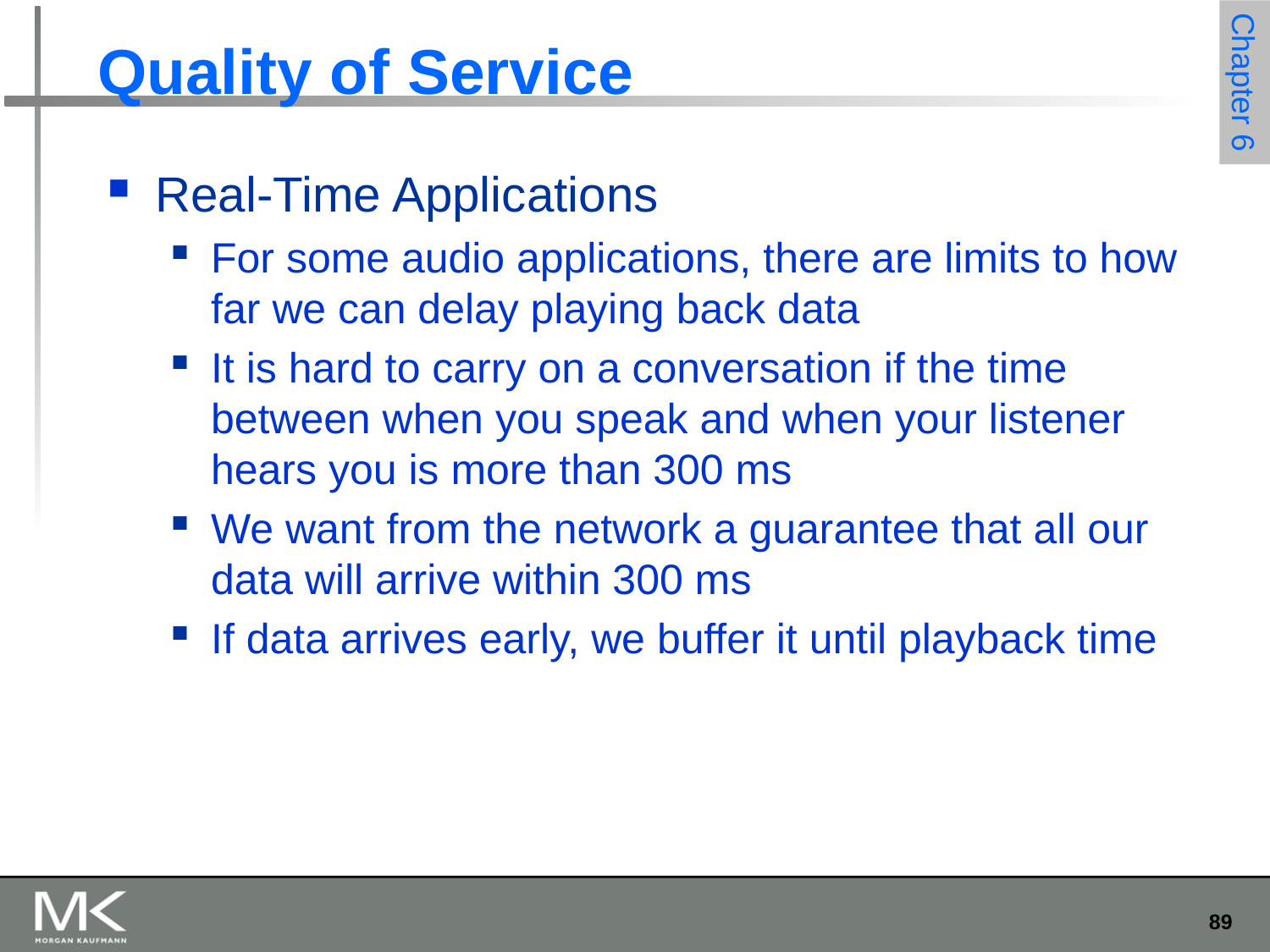

# Quality of Service
Real-Time Applications
For some audio applications, there are limits to how far we can delay playing back data
It is hard to carry on a conversation if the time between when you speak and when your listener hears you is more than 300 ms
We want from the network a guarantee that all our data will arrive within 300 ms
If data arrives early, we buffer it until playback time